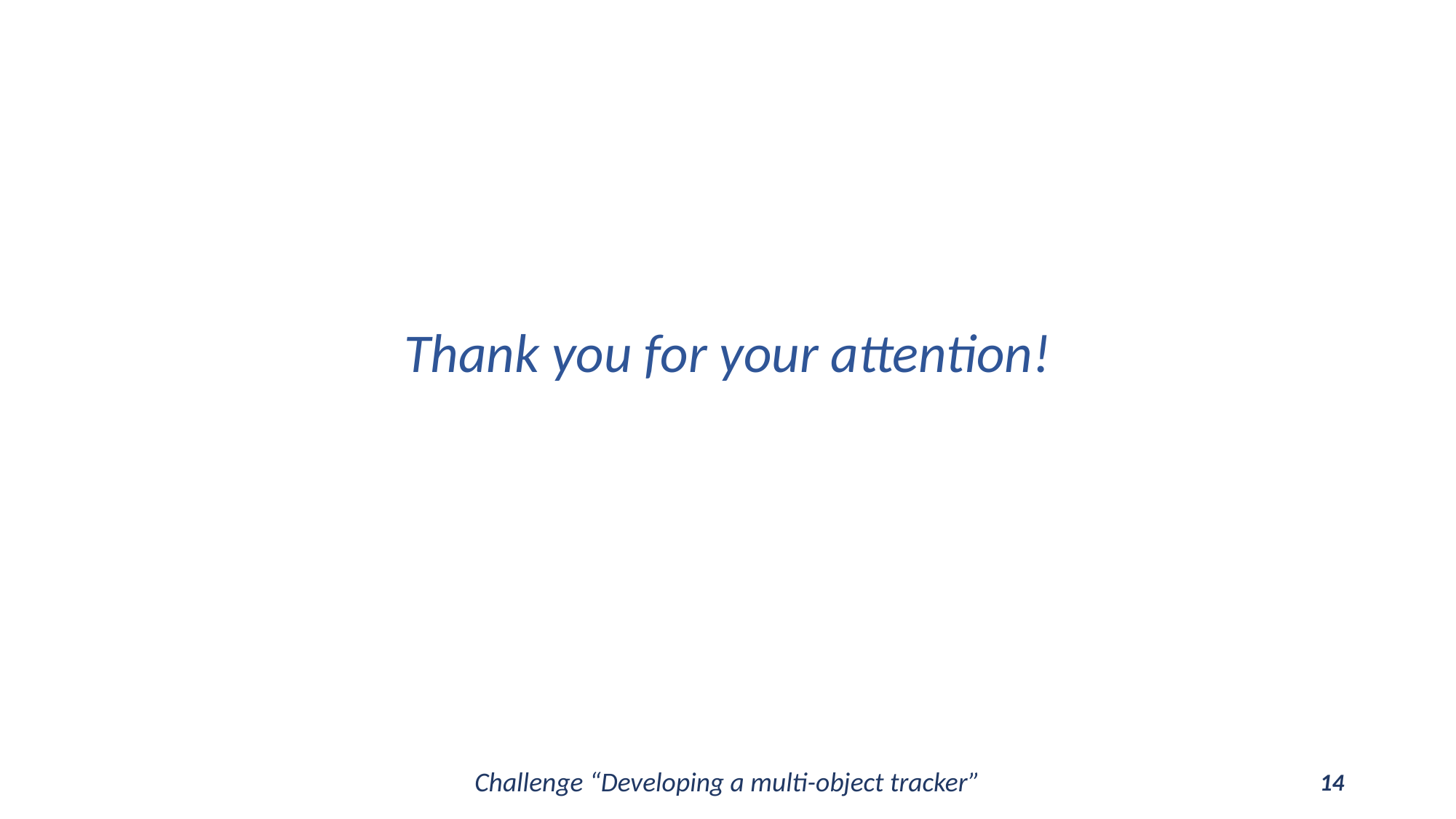

# Thank you for your attention!
Challenge “Developing a multi-object tracker”
14